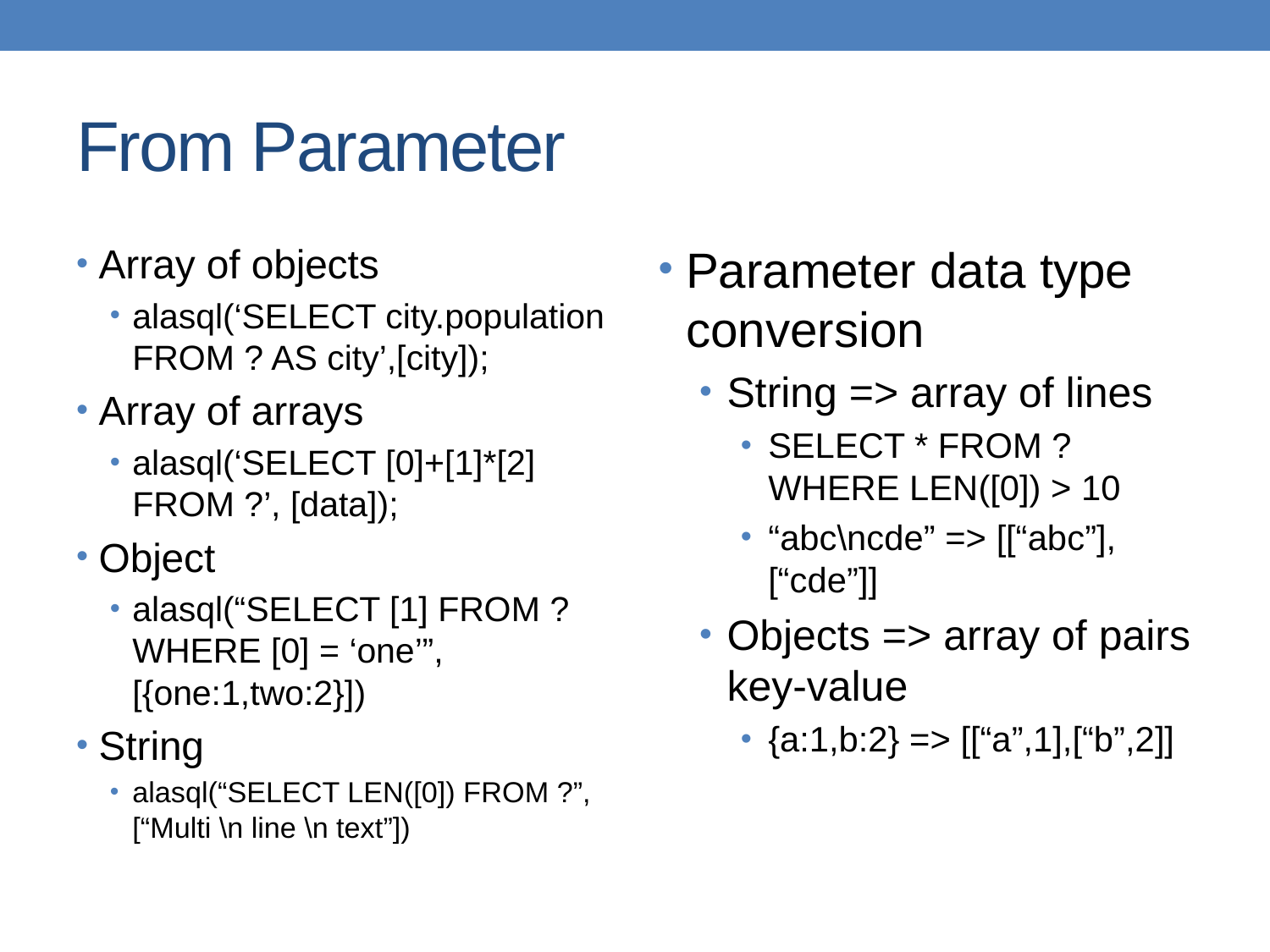

# From Parameter
Array of objects
alasql(‘SELECT city.population FROM ? AS city’,[city]);
Array of arrays
alasql(‘SELECT [0]+[1]*[2] FROM ?’, [data]);
Object
alasql(“SELECT [1] FROM ? WHERE [0] = ‘one’”,[{one:1,two:2}])
String
alasql(“SELECT LEN([0]) FROM ?”,[“Multi \n line \n text”])

Parameter data type conversion
String => array of lines
SELECT * FROM ? WHERE LEN([0]) > 10
“abc\ncde” => [[“abc”],[“cde”]]
Objects => array of pairs key-value
{a:1,b:2} => [[“a”,1],[“b”,2]]